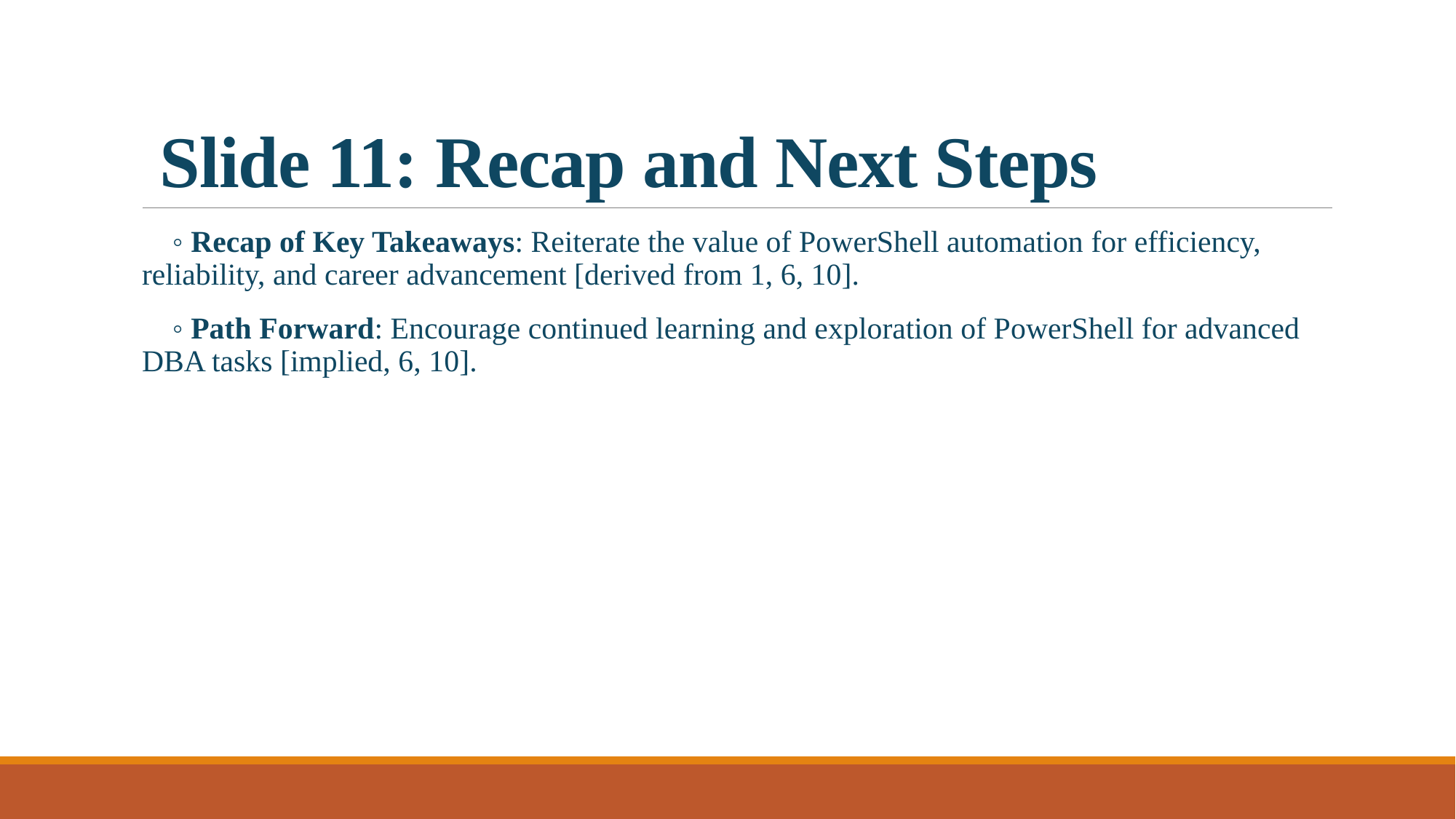

# Slide 11: Recap and Next Steps
    ◦ Recap of Key Takeaways: Reiterate the value of PowerShell automation for efficiency, reliability, and career advancement [derived from 1, 6, 10].
    ◦ Path Forward: Encourage continued learning and exploration of PowerShell for advanced DBA tasks [implied, 6, 10].